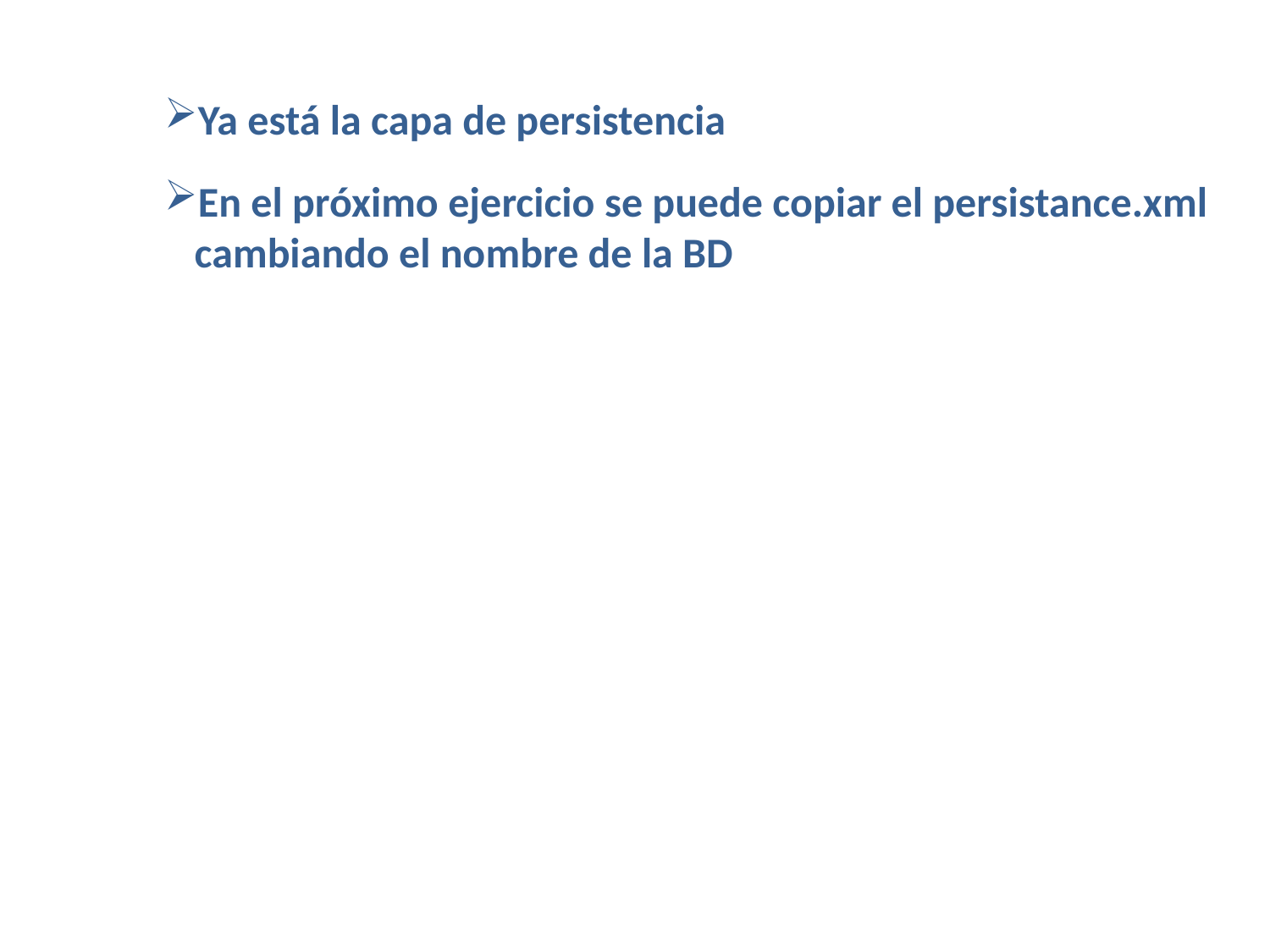

Ya está la capa de persistencia
En el próximo ejercicio se puede copiar el persistance.xml cambiando el nombre de la BD